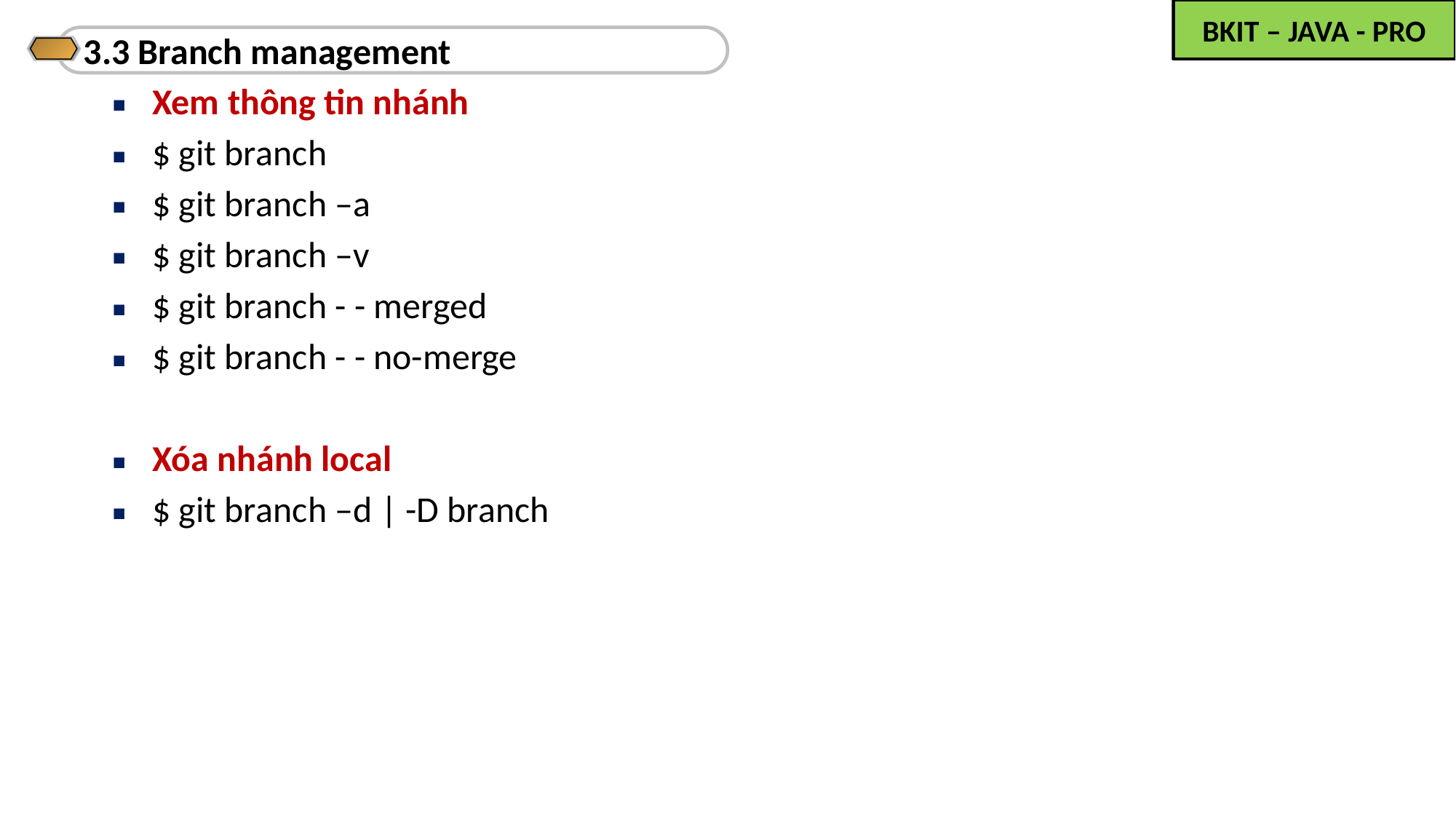

3.3 Branch management

Xem thông tin nhánh
$ git branch
$ git branch –a
$ git branch –v
$ git branch - - merged
$ git branch - - no-merge

Xóa nhánh local
$ git branch –d | -D branch